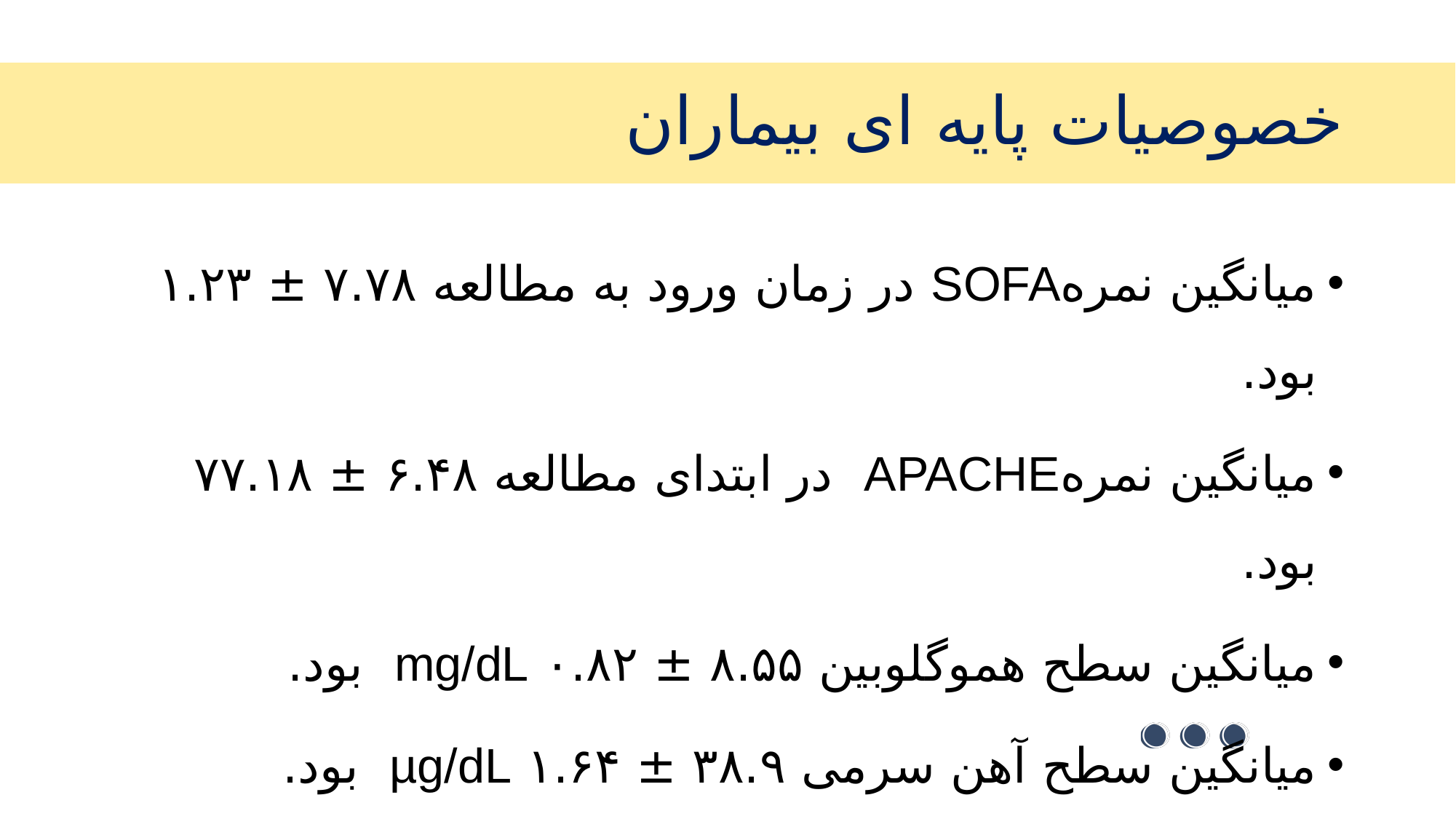

# خصوصیات پایه ای بیماران
میانگین نمرهSOFA در زمان ورود به مطالعه ۷.۷۸ ± ۱.۲۳ بود.
میانگین نمرهAPACHE  در ابتدای مطالعه ۶.۴۸ ± ۷۷.۱۸ بود.
میانگین سطح هموگلوبین ۸.۵۵ ± ۰.۸۲ mg/dL  بود.
میانگین سطح آهن سرمی ۳۸.۹ ± ۱.۶۴ µg/dL  بود.